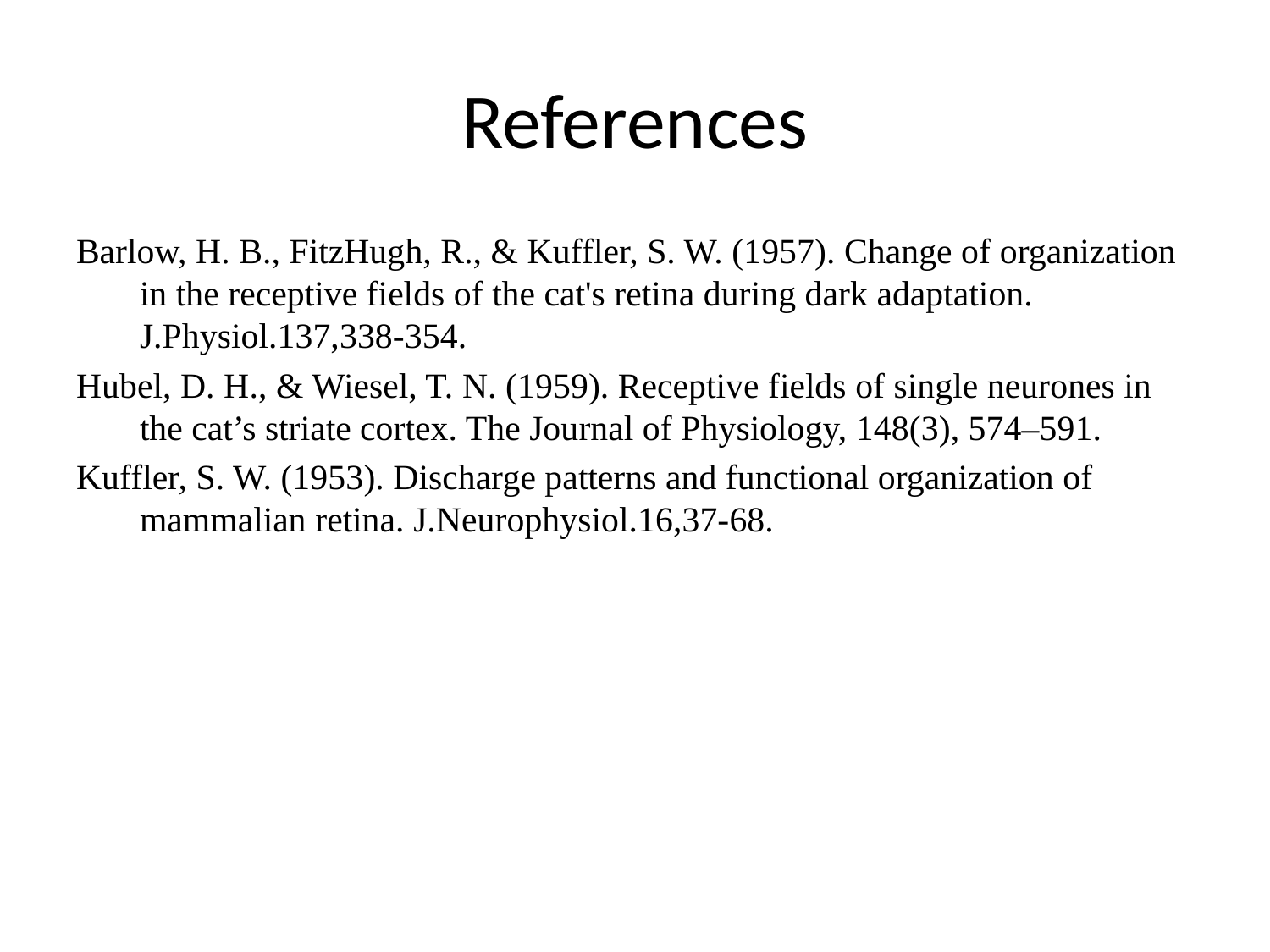

# References
Barlow, H. B., FitzHugh, R., & Kuffler, S. W. (1957). Change of organization in the receptive fields of the cat's retina during dark adaptation. J.Physiol.137,338-354.
Hubel, D. H., & Wiesel, T. N. (1959). Receptive fields of single neurones in the cat’s striate cortex. The Journal of Physiology, 148(3), 574–591.
Kuffler, S. W. (1953). Discharge patterns and functional organization of mammalian retina. J.Neurophysiol.16,37-68.